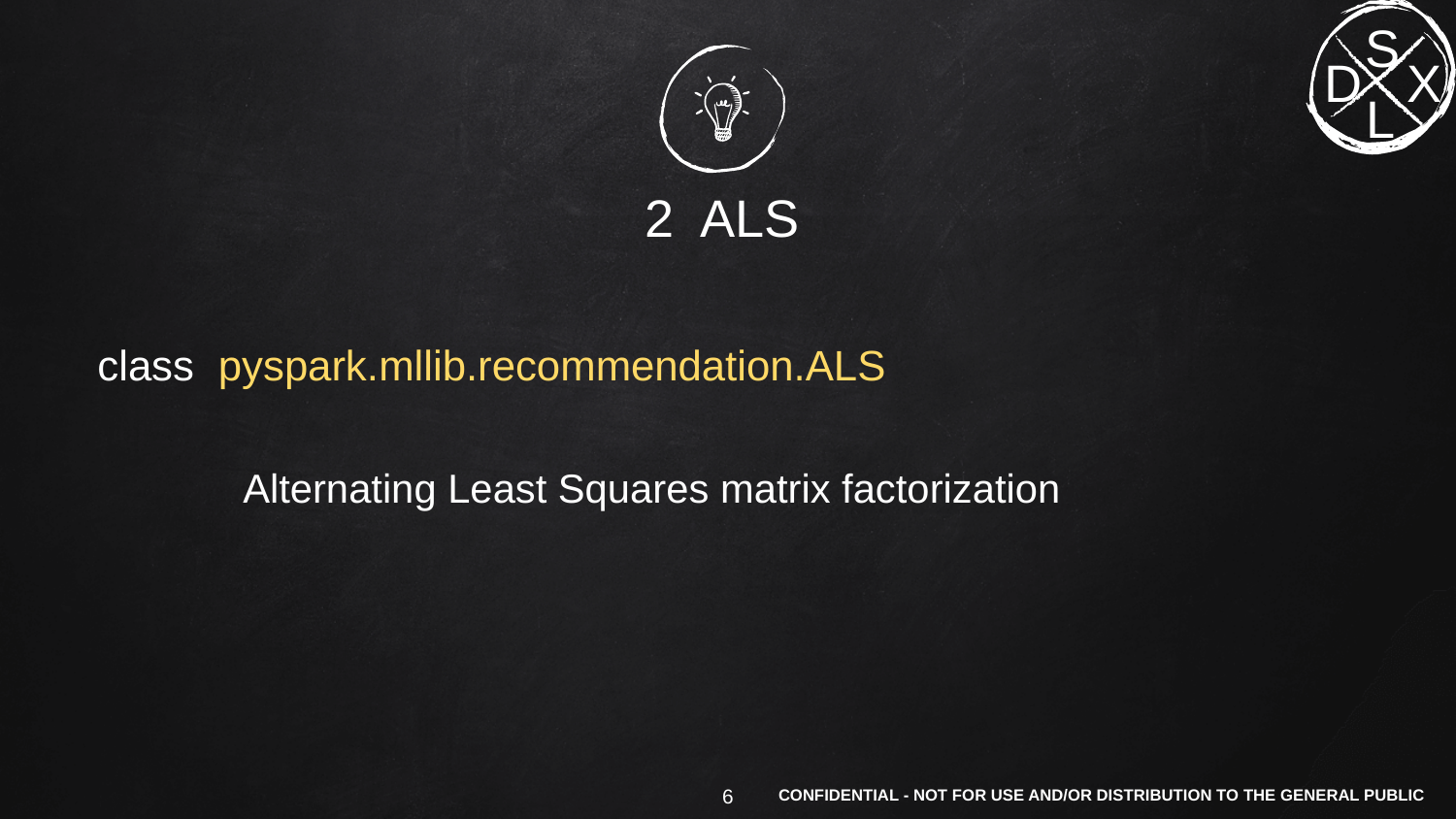

# 2  ALS
class  pyspark.mllib.recommendation.ALS

Alternating Least Squares matrix factorization

6